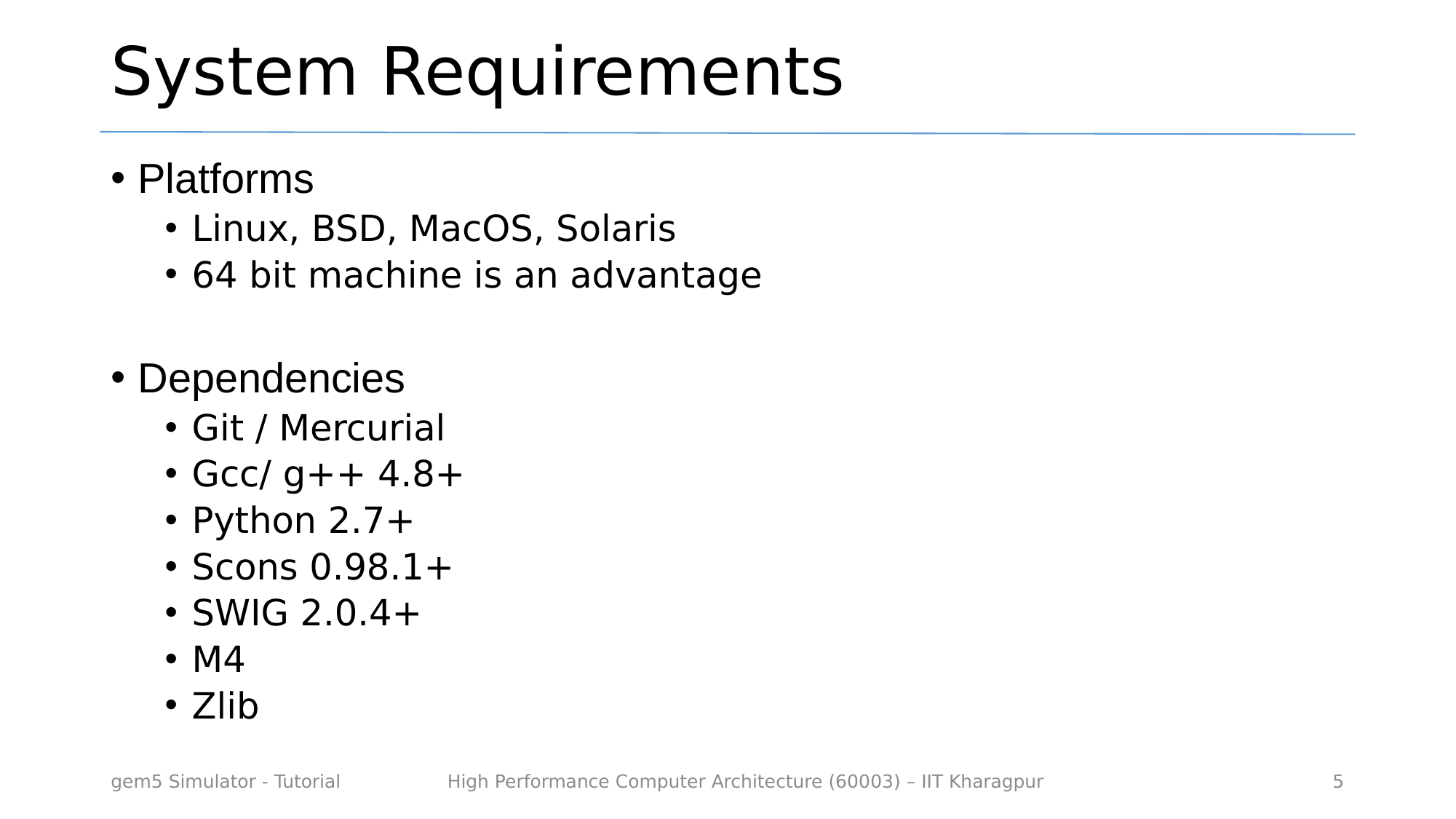

# System Requirements
Platforms
Linux, BSD, MacOS, Solaris
64 bit machine is an advantage

Dependencies
Git / Mercurial
Gcc/ g++ 4.8+
Python 2.7+
Scons 0.98.1+
SWIG 2.0.4+
M4
Zlib
gem5 Simulator - Tutorial
High Performance Computer Architecture (60003) – IIT Kharagpur
5